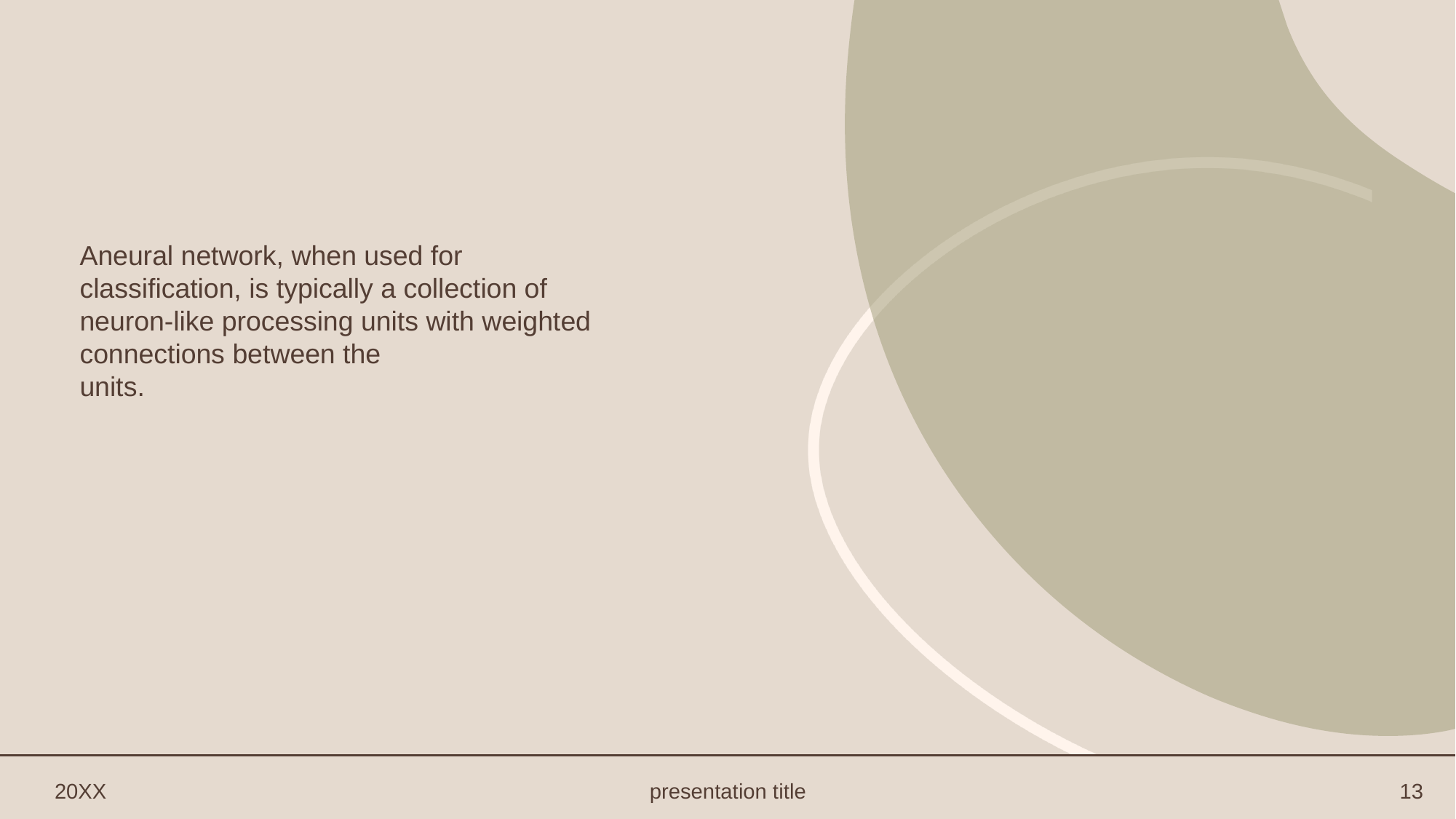

#
Aneural network, when used for classification, is typically a collection of neuron-like processing units with weighted connections between the
units.
20XX
presentation title
13